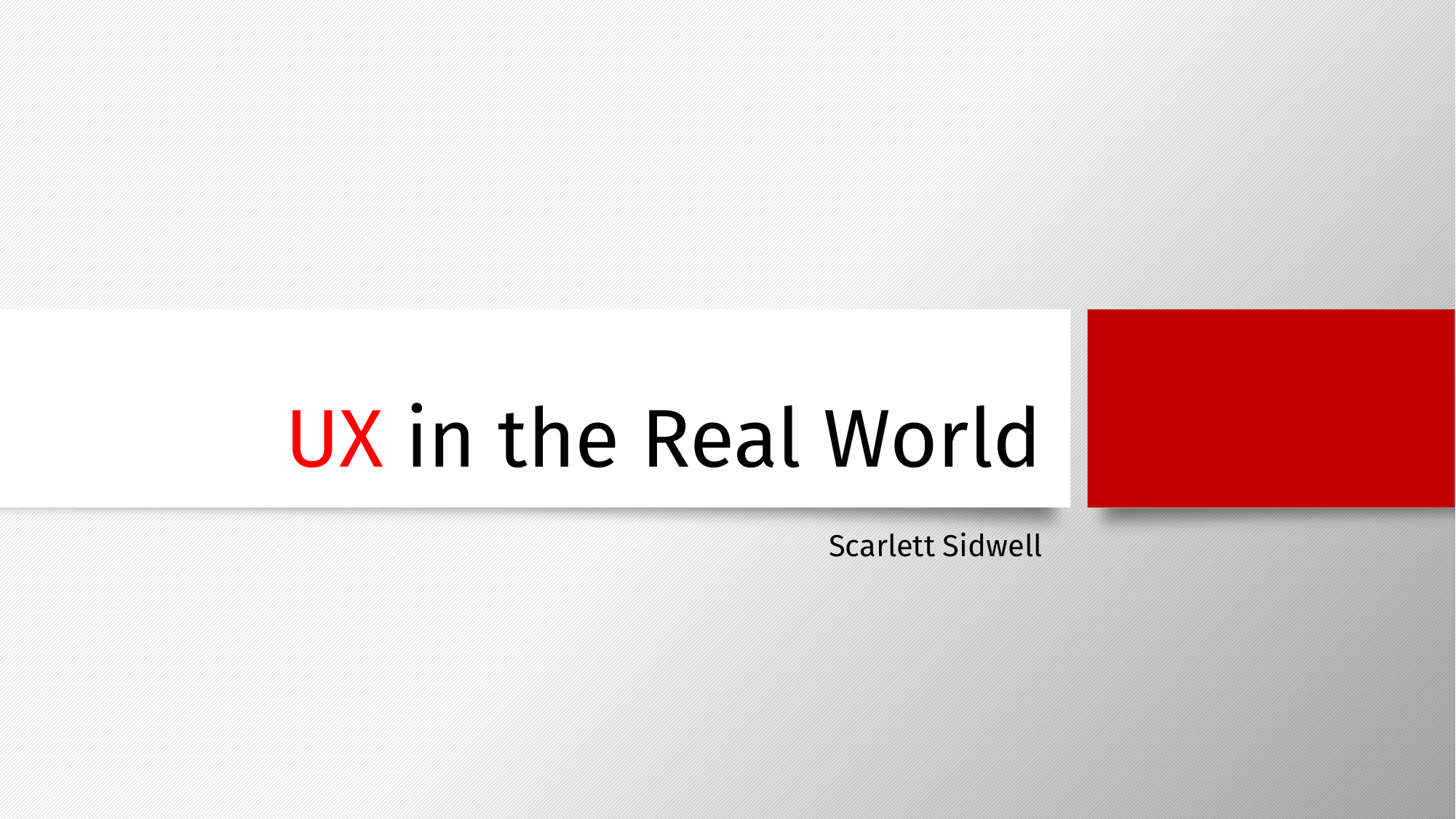

# UX in the Real World
Scarlett Sidwell